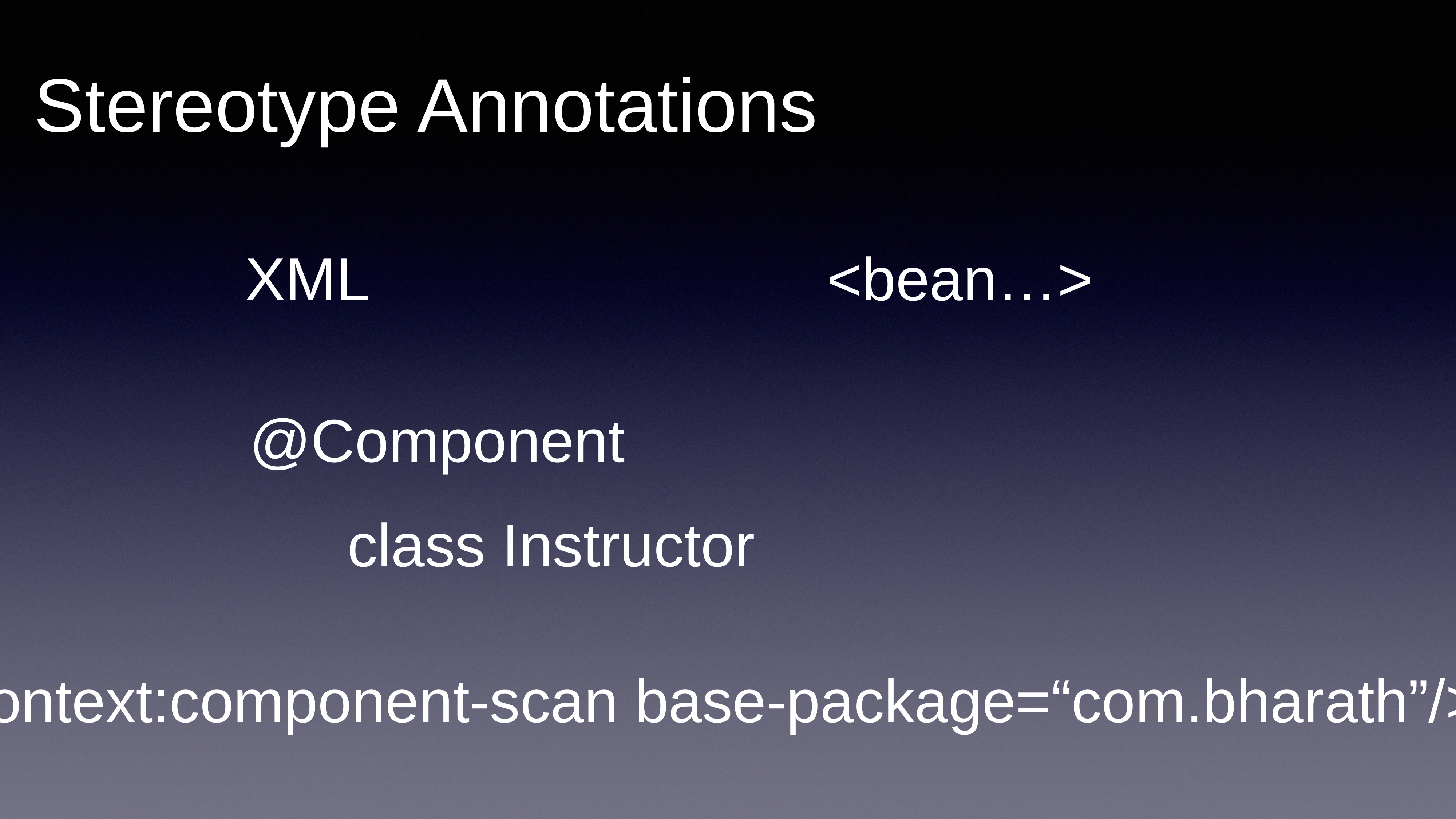

Stereotype Annotations
XML
<bean…>
@Component
class Instructor
<context:component-scan base-package=“com.bharath”/>